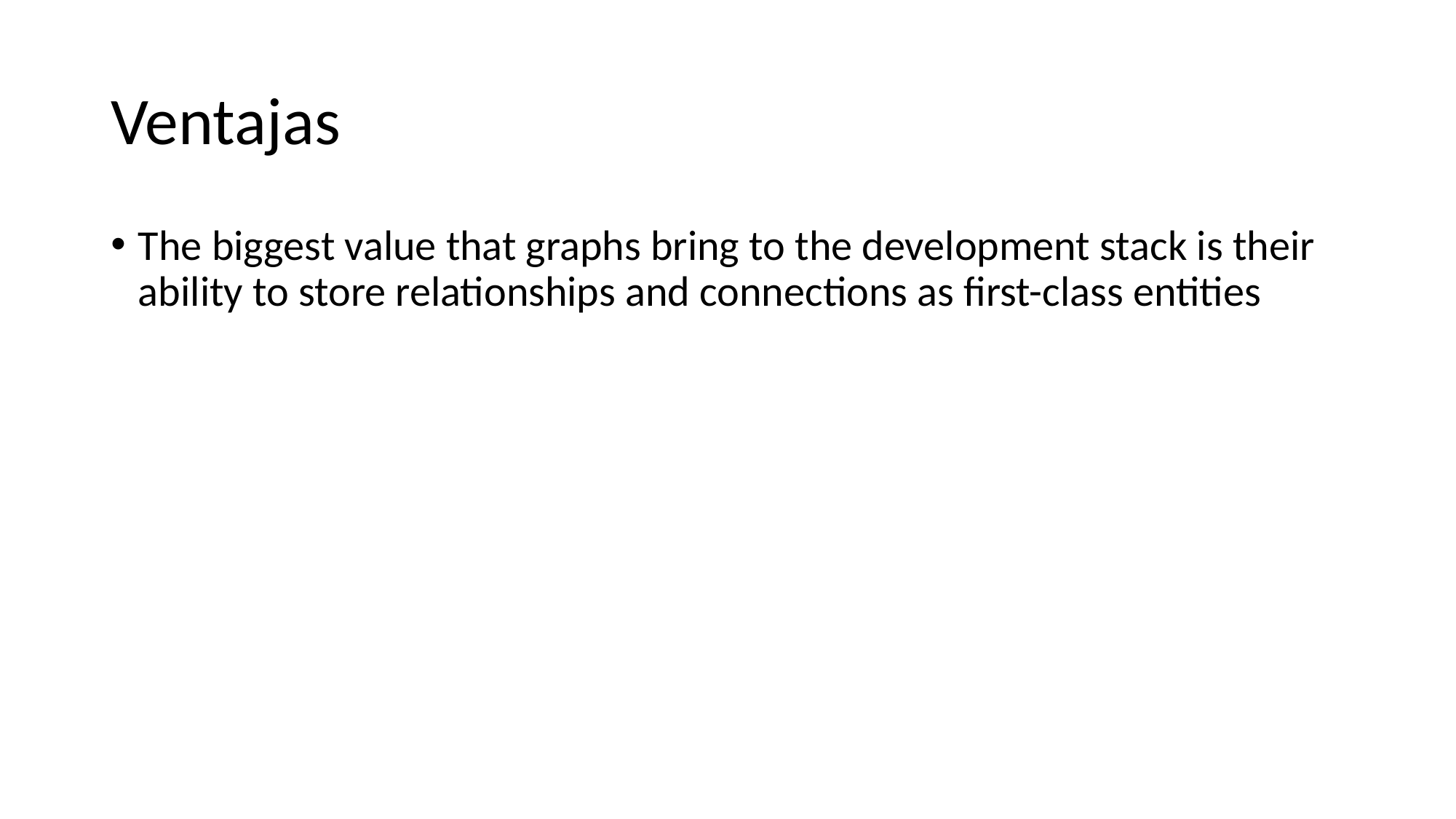

# Ventajas
The biggest value that graphs bring to the development stack is their ability to store relationships and connections as first-class entities